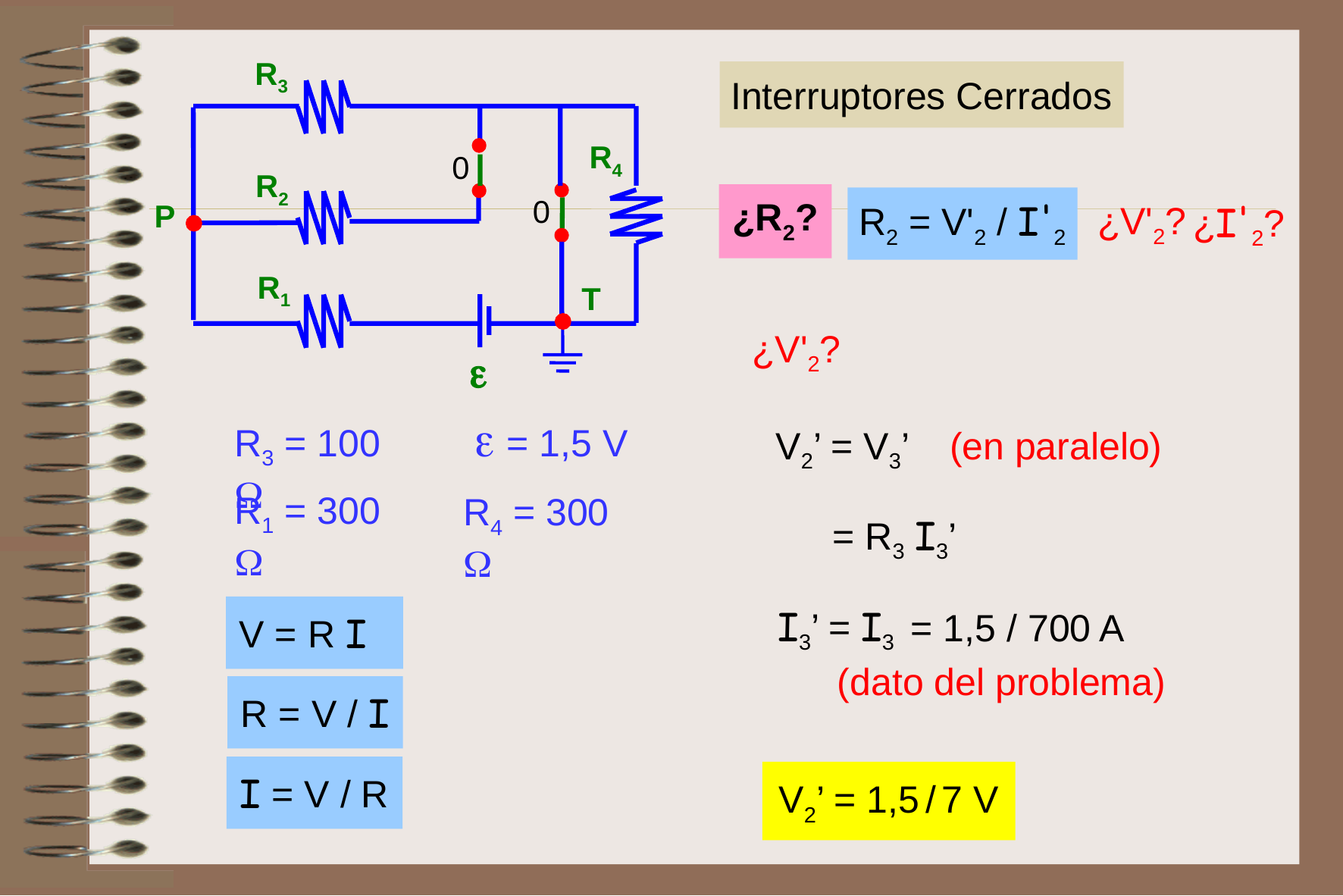

R3
Interruptores Cerrados

R4
0

R2
0

P

¿R2?
R2 = V'2 / I'2

¿V'2?

¿I'2?

R1
T

¿V'2?

ε
ε = 1,5 V
R3 = 100 Ω
V2’ = V3’
(en paralelo)
R1 = 300 Ω
R4 = 300 Ω
= R3 I3’
I3’ = I3
= 1,5 / 700 A
V = R I
(dato del problema)
R = V / I
I = V / R
V2’ = 1,5 / 7 V